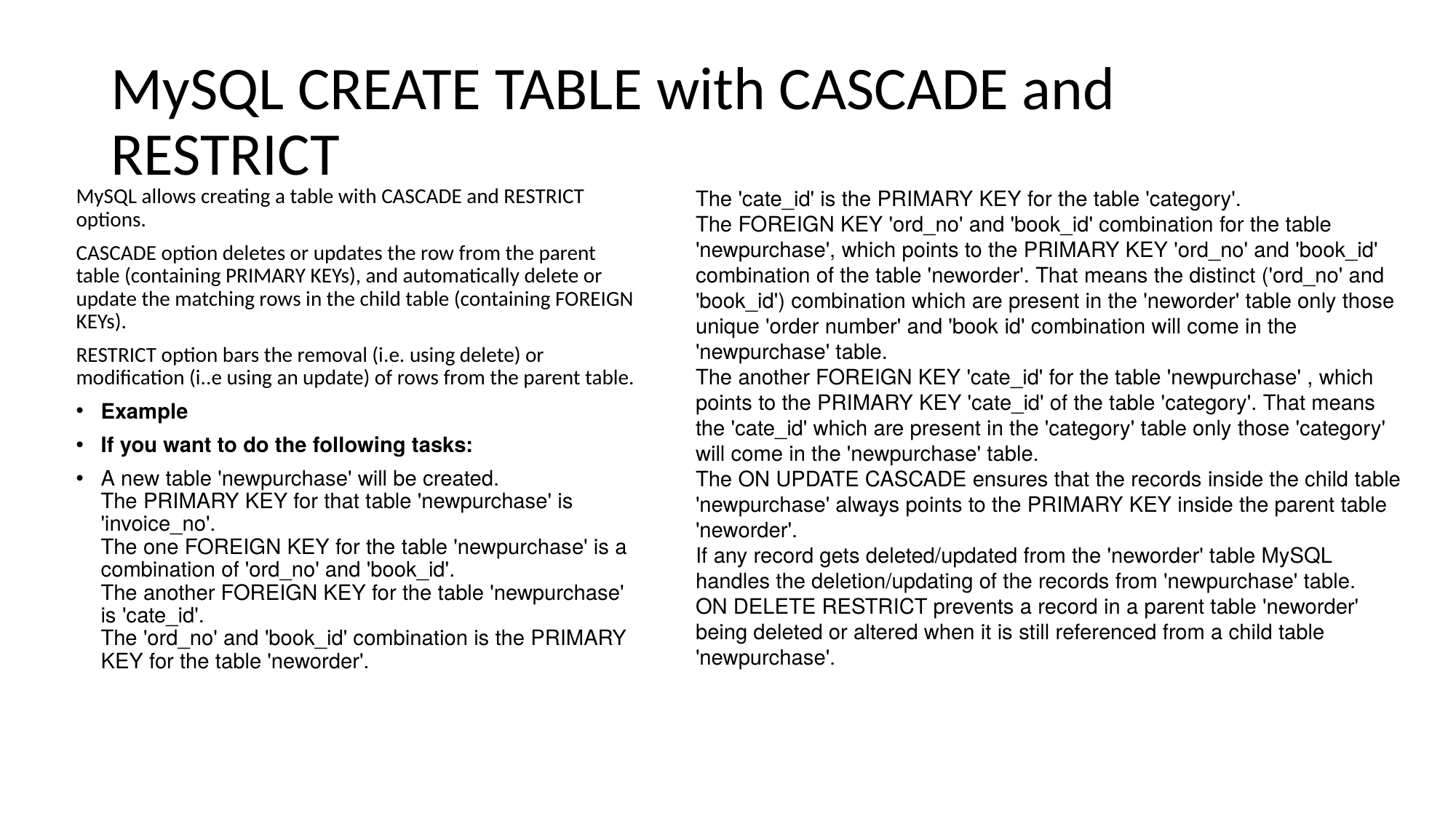

# MySQL CREATE TABLE with CASCADE and RESTRICT
MySQL allows creating a table with CASCADE and RESTRICT options.
CASCADE option deletes or updates the row from the parent table (containing PRIMARY KEYs), and automatically delete or update the matching rows in the child table (containing FOREIGN KEYs).
RESTRICT option bars the removal (i.e. using delete) or modification (i..e using an update) of rows from the parent table.
Example
If you want to do the following tasks:
A new table 'newpurchase' will be created. 
The PRIMARY KEY for that table 'newpurchase' is 'invoice_no'.
The one FOREIGN KEY for the table 'newpurchase' is a combination of 'ord_no' and 'book_id'.
The another FOREIGN KEY for the table 'newpurchase' is 'cate_id'.
The 'ord_no' and 'book_id' combination is the PRIMARY KEY for the table 'neworder'.

The 'cate_id' is the PRIMARY KEY for the table 'category'.
The FOREIGN KEY 'ord_no' and 'book_id' combination for the table 'newpurchase', which points to the PRIMARY KEY 'ord_no' and 'book_id' combination of the table 'neworder'. That means the distinct ('ord_no' and 'book_id') combination which are present in the 'neworder' table only those unique 'order number' and 'book id' combination will come in the 'newpurchase' table. 
The another FOREIGN KEY 'cate_id' for the table 'newpurchase' , which points to the PRIMARY KEY 'cate_id' of the table 'category'. That means the 'cate_id' which are present in the 'category' table only those 'category' will come in the 'newpurchase' table. 
The ON UPDATE CASCADE ensures that the records inside the child table 'newpurchase' always points to the PRIMARY KEY inside the parent table 'neworder'. 
If any record gets deleted/updated from the 'neworder' table MySQL handles the deletion/updating of the records from 'newpurchase' table.
ON DELETE RESTRICT prevents a record in a parent table 'neworder' being deleted or altered when it is still referenced from a child table 'newpurchase'.